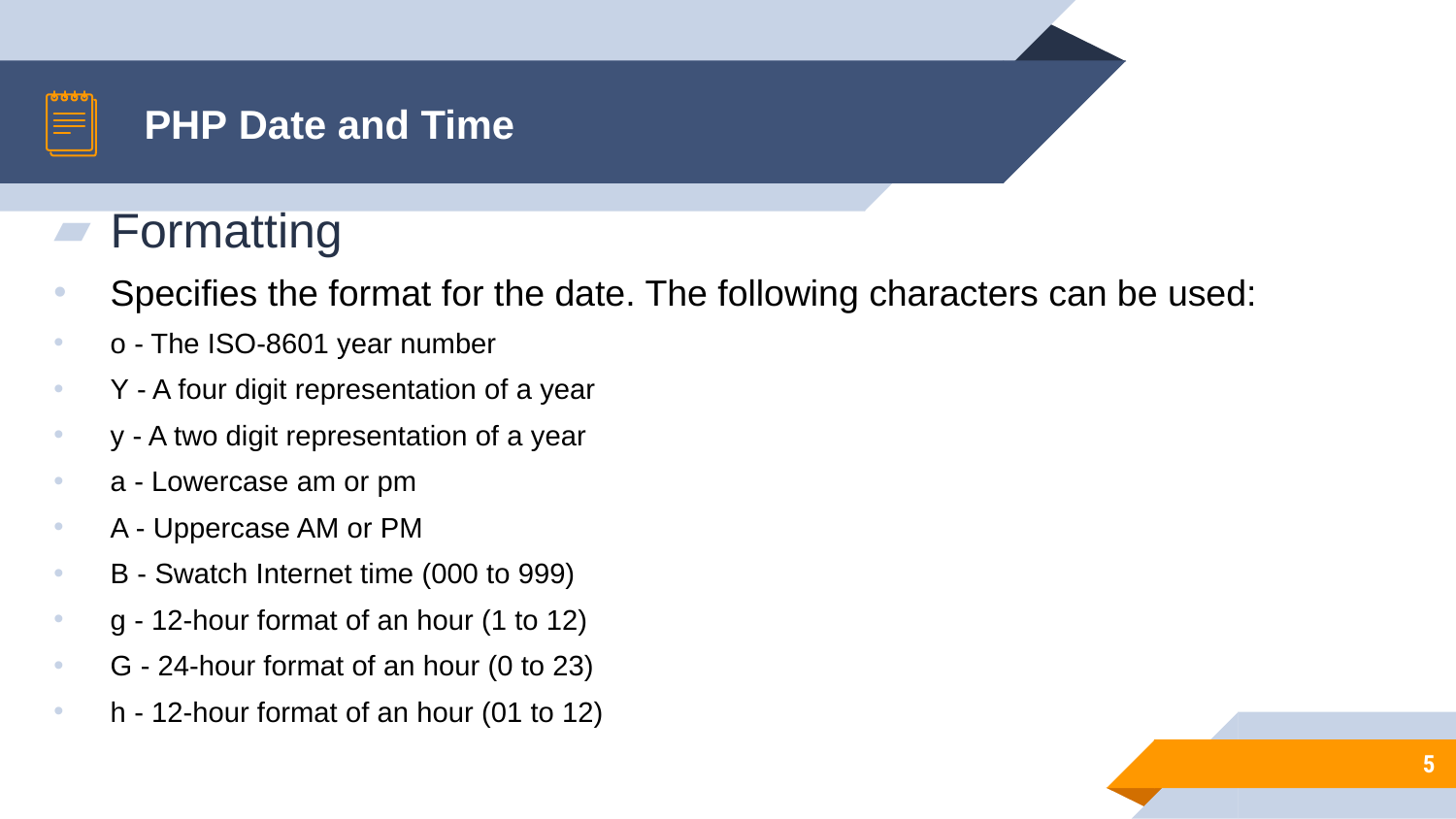

# PHP Date and Time

Formatting
Specifies the format for the date. The following characters can be used:
o - The ISO-8601 year number
Y - A four digit representation of a year
y - A two digit representation of a year
a - Lowercase am or pm
A - Uppercase AM or PM
B - Swatch Internet time (000 to 999)
g - 12-hour format of an hour (1 to 12)
G - 24-hour format of an hour (0 to 23)
h - 12-hour format of an hour (01 to 12)

5